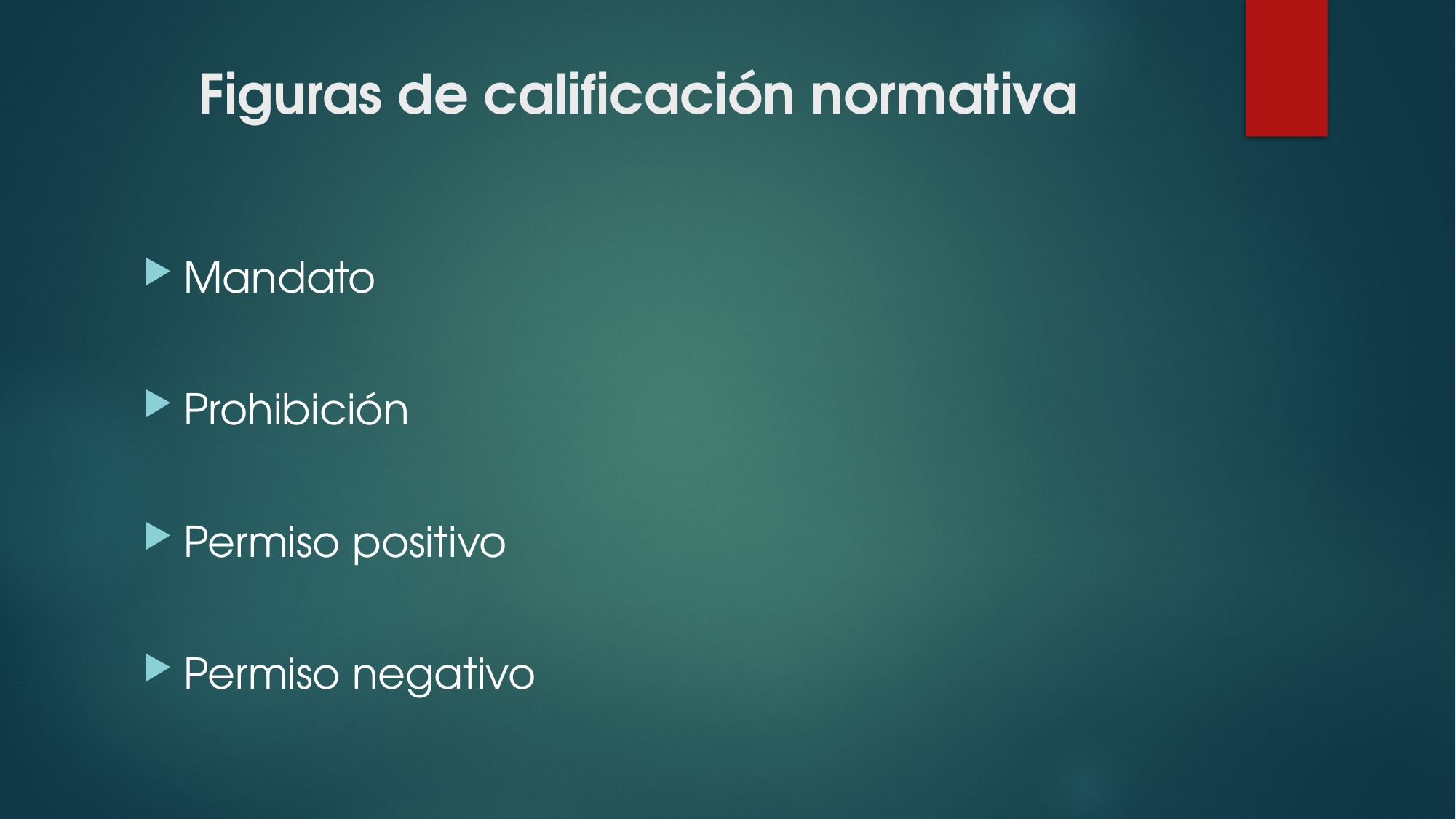

# Figuras de calificación normativa
Mandato

Prohibición

Permiso positivo

Permiso negativo